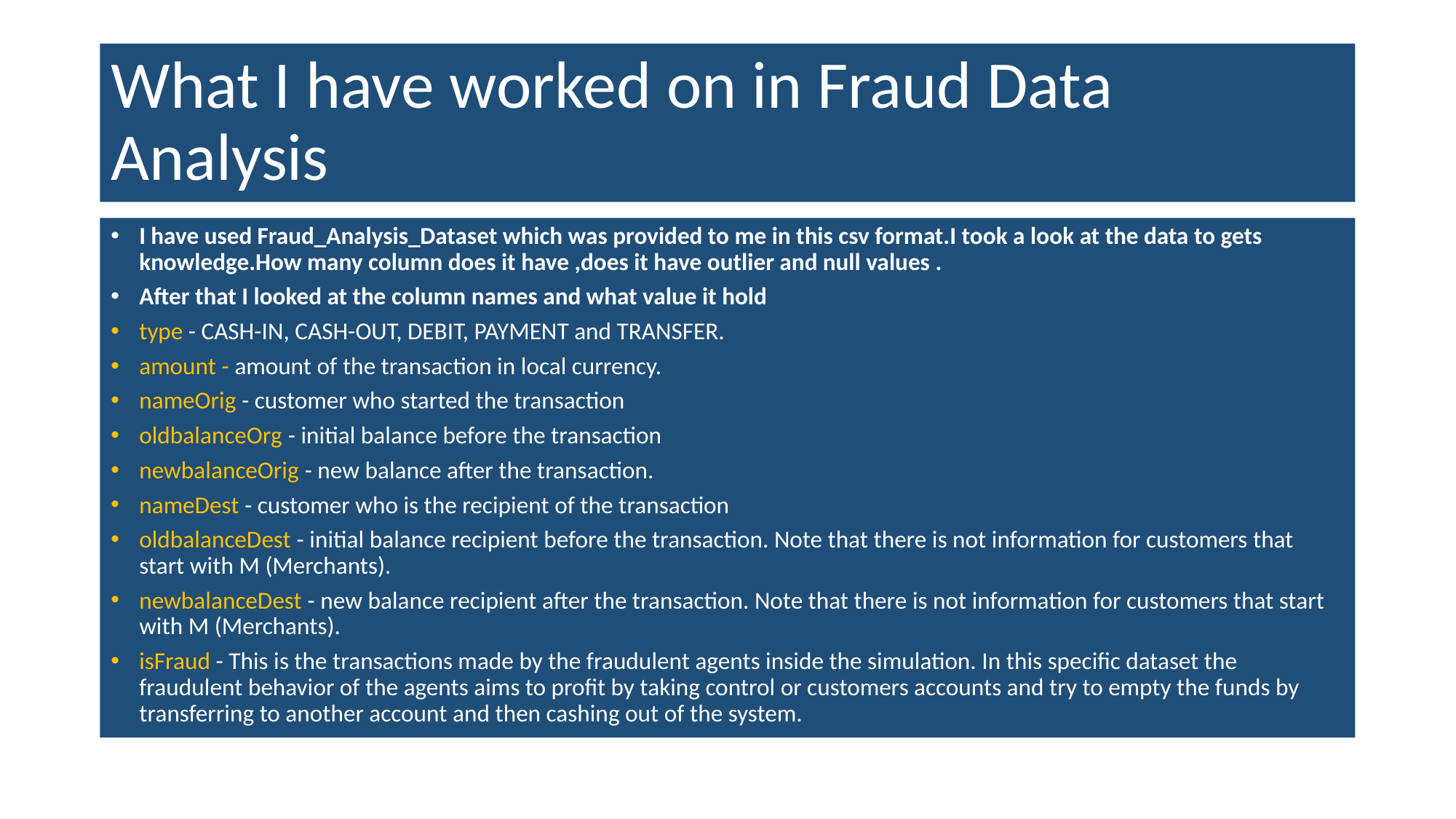

# What I have worked on in Fraud Data Analysis
I have used Fraud_Analysis_Dataset which was provided to me in this csv format.I took a look at the data to gets knowledge.How many column does it have ,does it have outlier and null values .
After that I looked at the column names and what value it hold
type - CASH-IN, CASH-OUT, DEBIT, PAYMENT and TRANSFER.
amount - amount of the transaction in local currency.
nameOrig - customer who started the transaction
oldbalanceOrg - initial balance before the transaction
newbalanceOrig - new balance after the transaction.
nameDest - customer who is the recipient of the transaction
oldbalanceDest - initial balance recipient before the transaction. Note that there is not information for customers that start with M (Merchants).
newbalanceDest - new balance recipient after the transaction. Note that there is not information for customers that start with M (Merchants).
isFraud - This is the transactions made by the fraudulent agents inside the simulation. In this specific dataset the fraudulent behavior of the agents aims to profit by taking control or customers accounts and try to empty the funds by transferring to another account and then cashing out of the system.